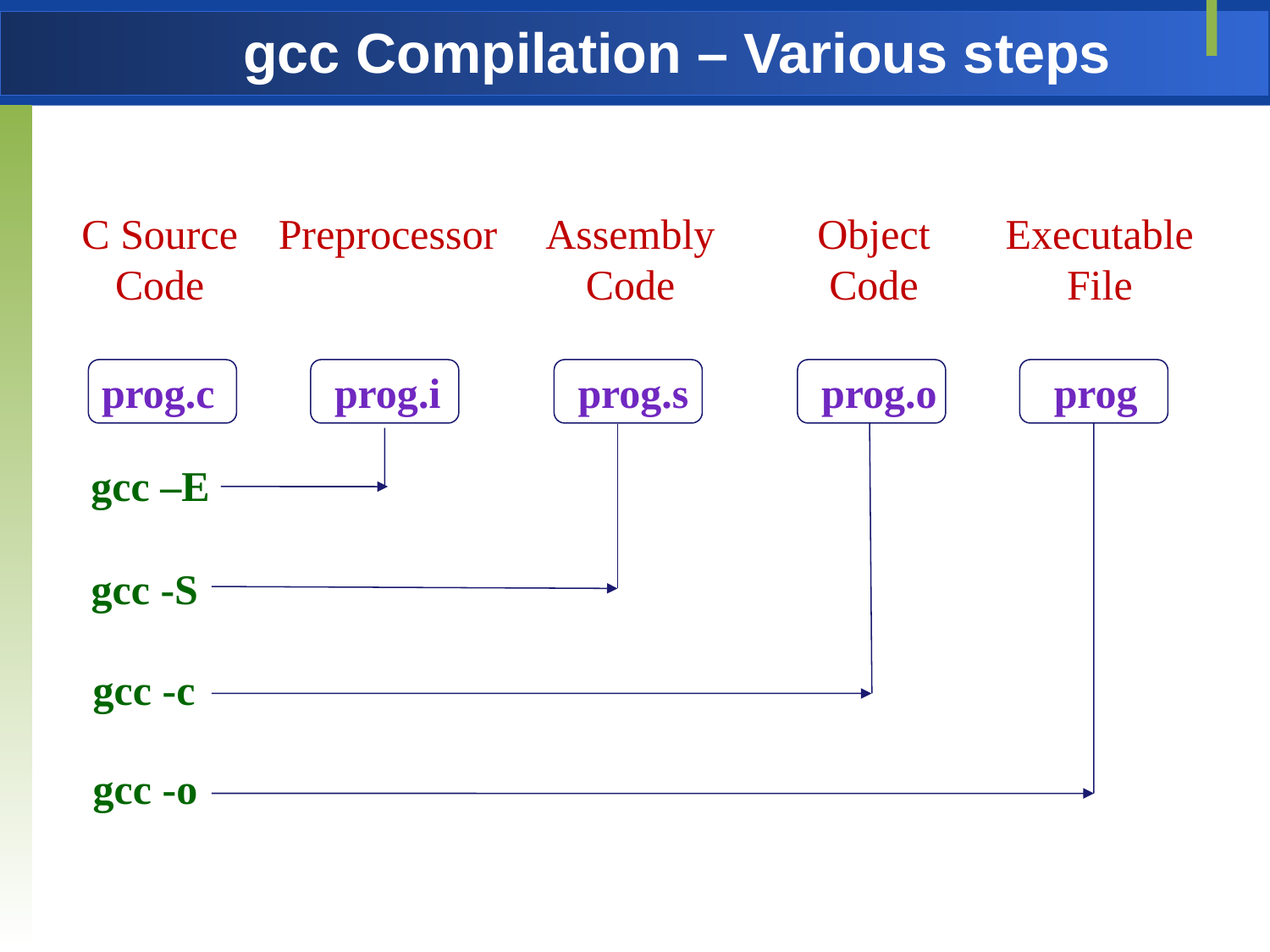

# gcc Compilation – Various steps
C Source
Code
Preprocessor

prog.i

gcc –E

Assembly
Code

prog.s

gcc -S

Executable
File

prog

gcc -o

Object
Code

prog.o

gcc -c

prog.c